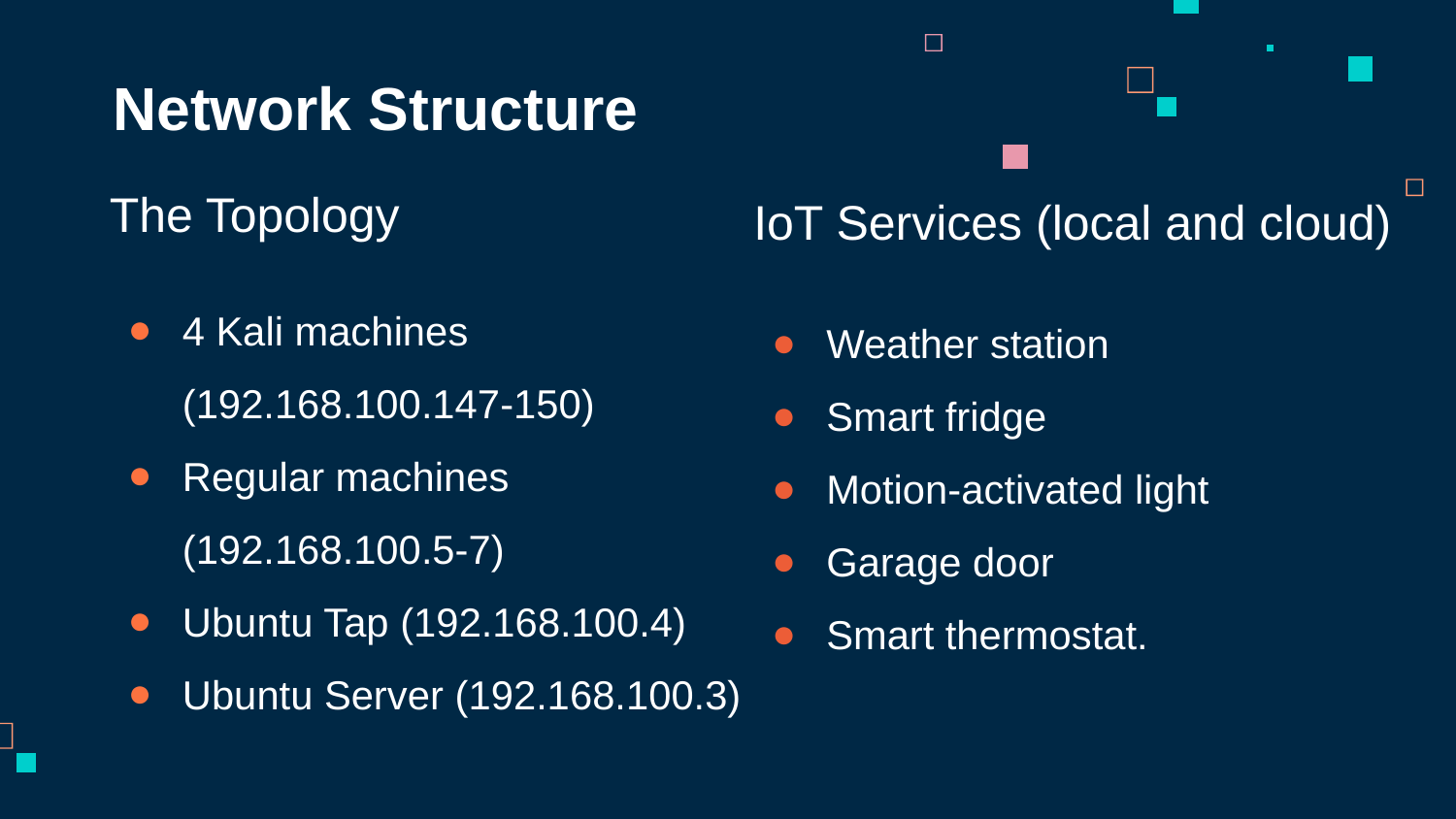

# Network Structure
The Topology

4 Kali machines (192.168.100.147-150)
Regular machines (192.168.100.5-7)
Ubuntu Tap (192.168.100.4)
Ubuntu Server (192.168.100.3)
IoT Services (local and cloud)

Weather station
Smart fridge
Motion-activated light
Garage door
Smart thermostat.